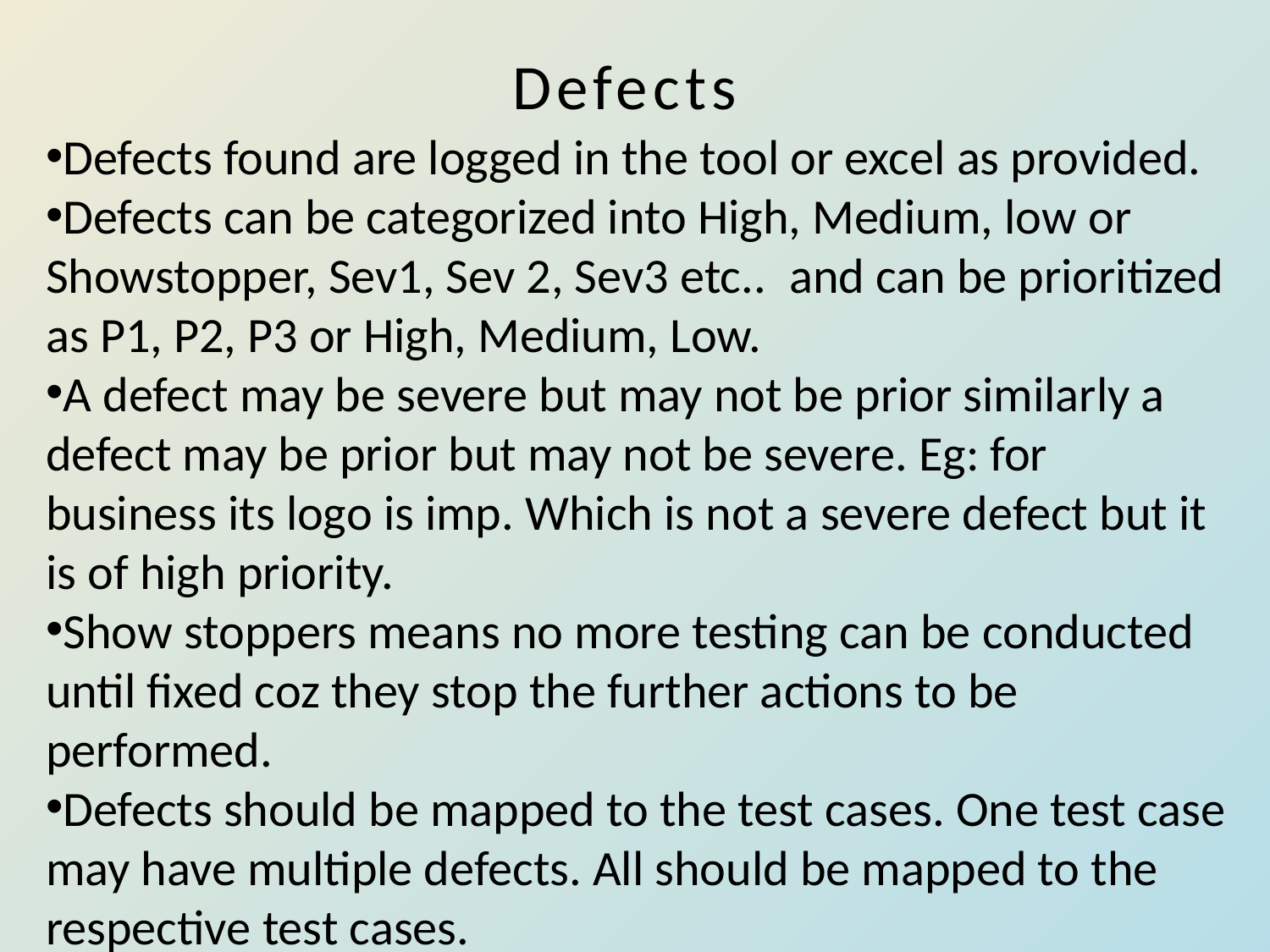

# Defects
Defects found are logged in the tool or excel as provided.
Defects can be categorized into High, Medium, low or Showstopper, Sev1, Sev 2, Sev3 etc..  and can be prioritized as P1, P2, P3 or High, Medium, Low.
A defect may be severe but may not be prior similarly a defect may be prior but may not be severe. Eg: for business its logo is imp. Which is not a severe defect but it is of high priority.
Show stoppers means no more testing can be conducted until fixed coz they stop the further actions to be performed.
Defects should be mapped to the test cases. One test case may have multiple defects. All should be mapped to the respective test cases.